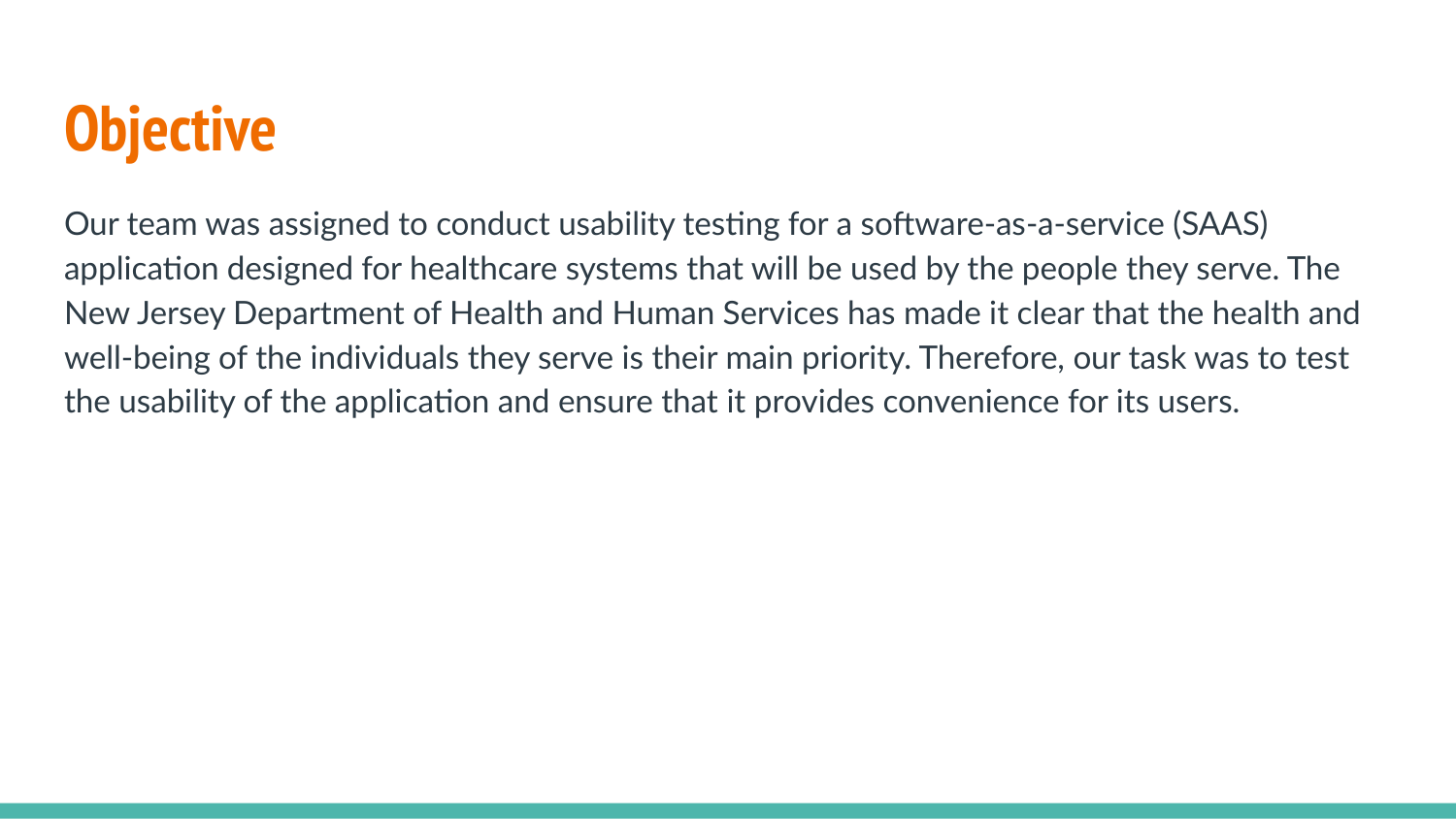

# Objective
Our team was assigned to conduct usability testing for a software-as-a-service (SAAS) application designed for healthcare systems that will be used by the people they serve. The New Jersey Department of Health and Human Services has made it clear that the health and well-being of the individuals they serve is their main priority. Therefore, our task was to test the usability of the application and ensure that it provides convenience for its users.